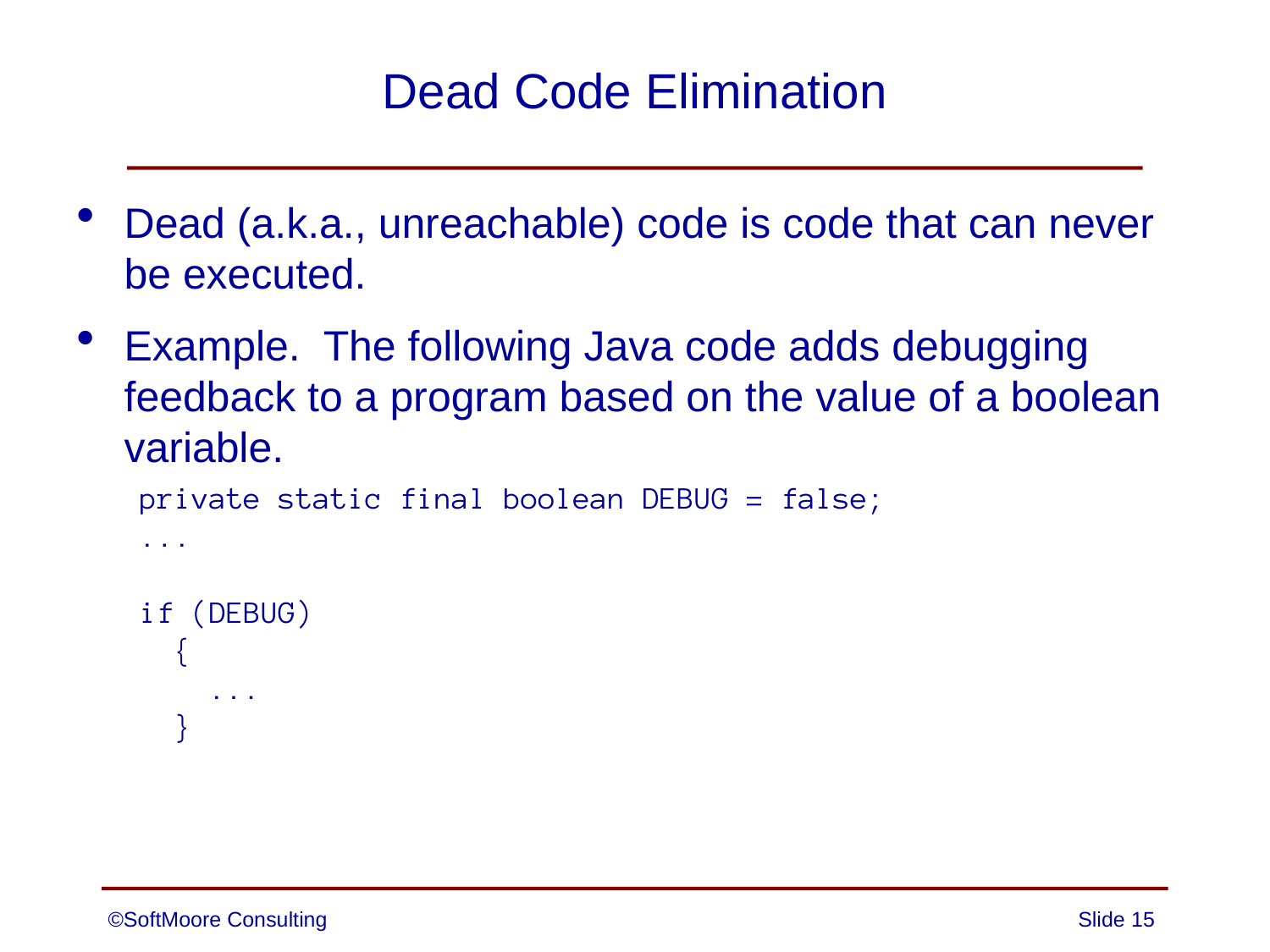

# Dead Code Elimination
Dead (a.k.a., unreachable) code is code that can never be executed.
Example.  The following Java code adds debugging feedback to a program based on the value of a boolean variable.
private static final boolean DEBUG = false;
...

if (DEBUG)
  {
    ...
  }
©SoftMoore Consulting
Slide 15